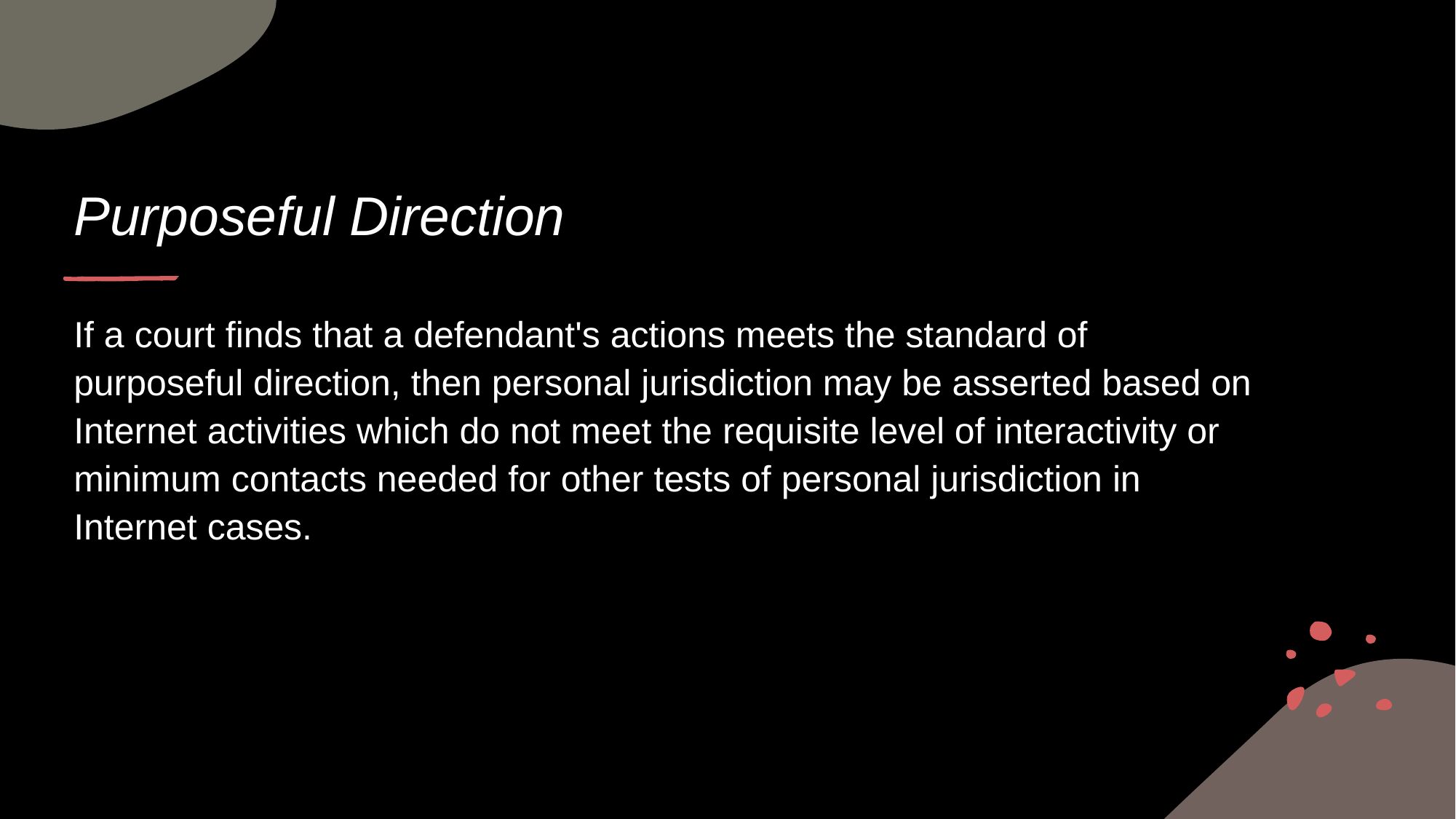

# Purposeful Direction
If a court finds that a defendant's actions meets the standard of purposeful direction, then personal jurisdiction may be asserted based on Internet activities which do not meet the requisite level of interactivity or minimum contacts needed for other tests of personal jurisdiction in Internet cases.